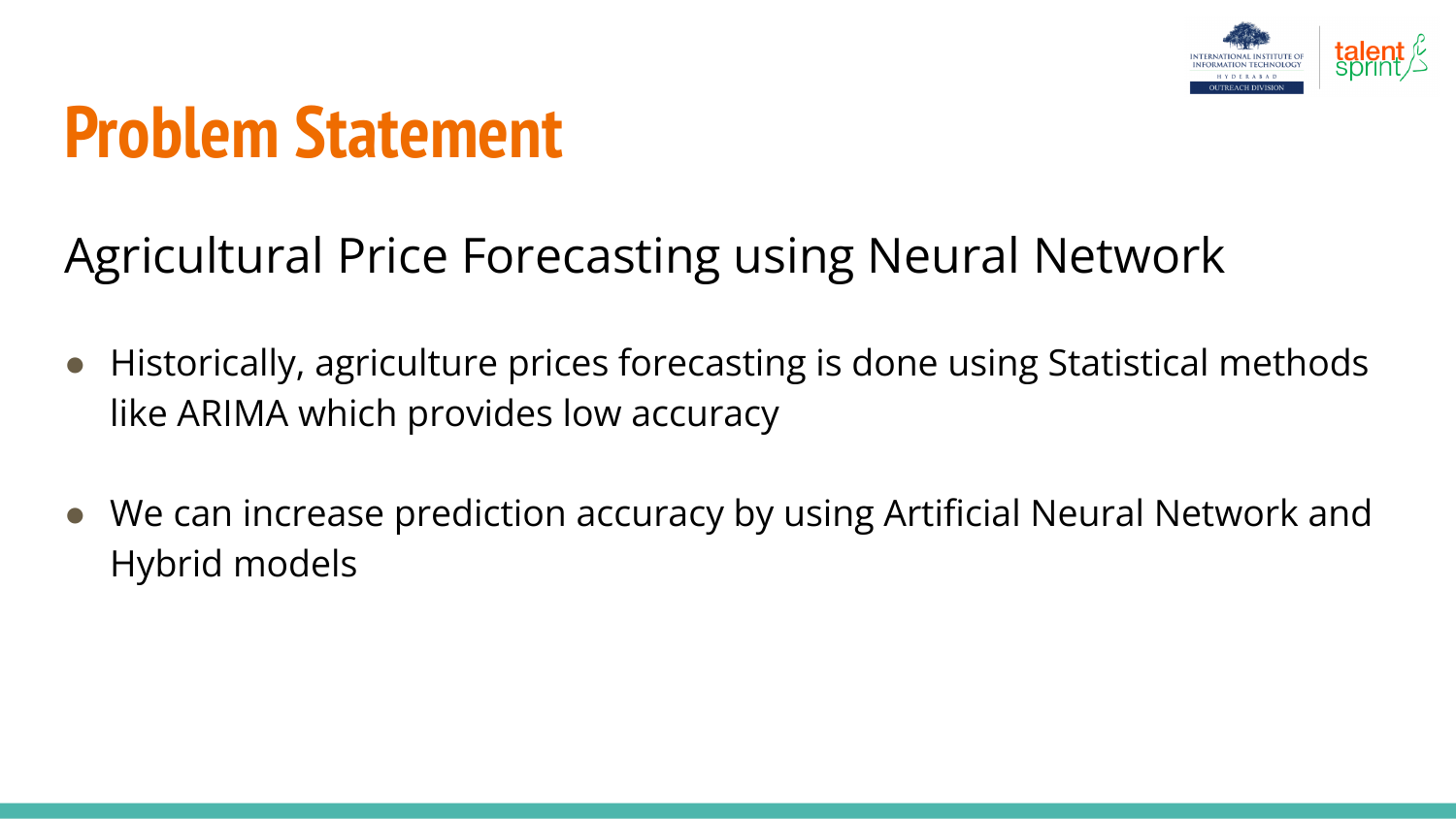

# Problem Statement
Agricultural Price Forecasting using Neural Network

Historically, agriculture prices forecasting is done using Statistical methods like ARIMA which provides low accuracy

We can increase prediction accuracy by using Artificial Neural Network and Hybrid models